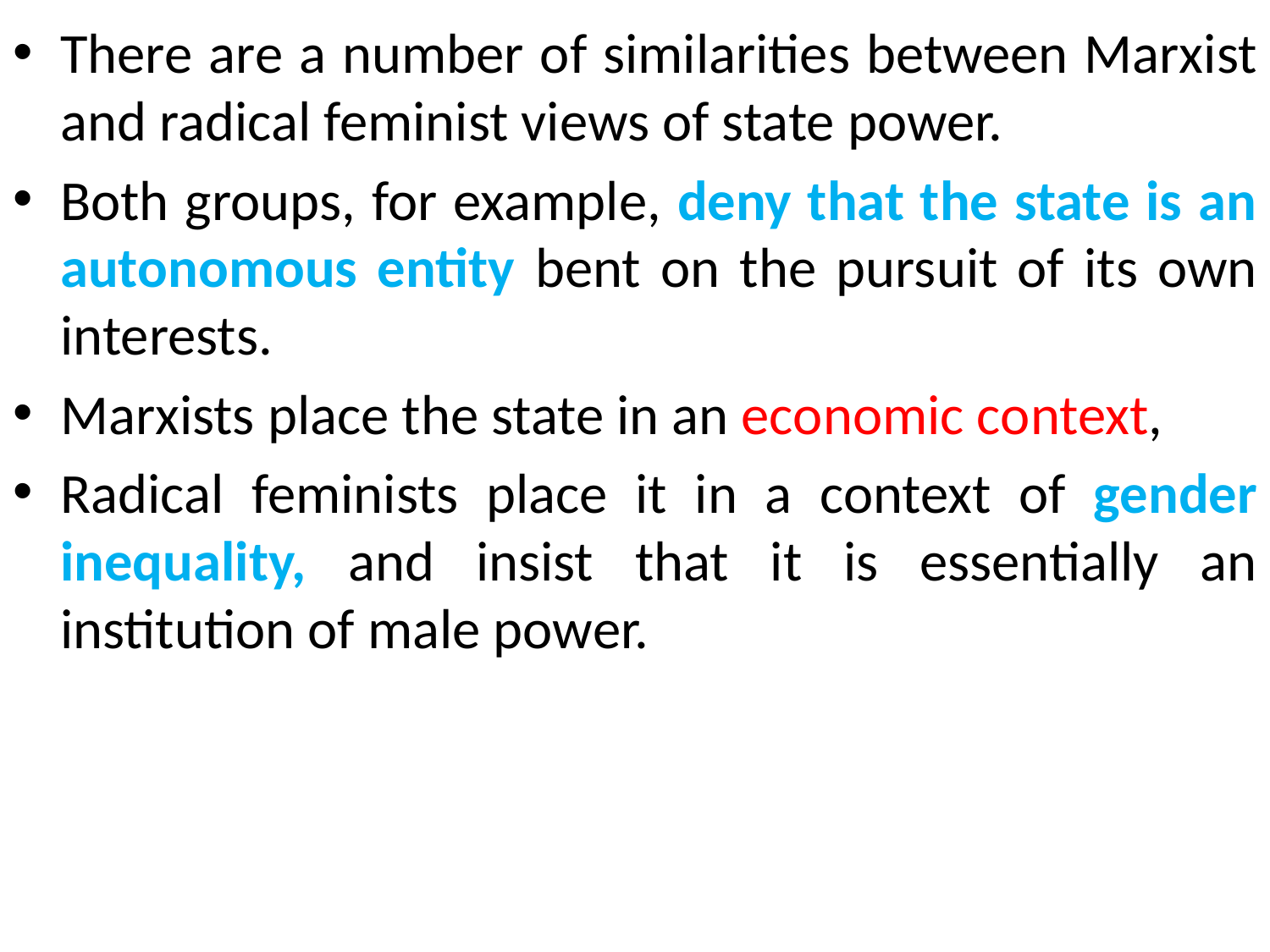

There are a number of similarities between Marxist and radical feminist views of state power.
Both groups, for example, deny that the state is an autonomous entity bent on the pursuit of its own interests.
Marxists place the state in an economic context,
Radical feminists place it in a context of gender inequality, and insist that it is essentially an institution of male power.